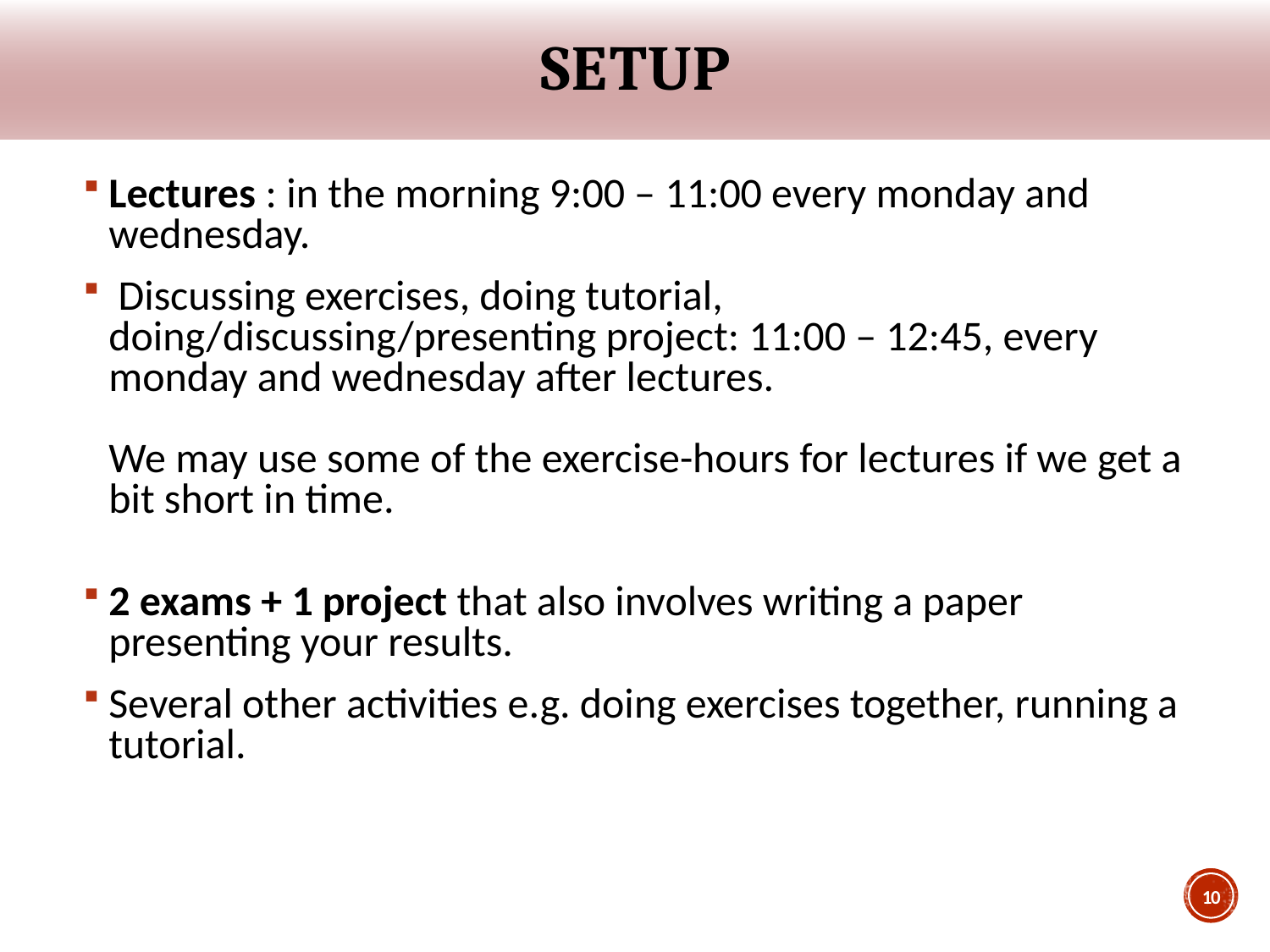

# setup
Lectures : in the morning 9:00 – 11:00 every monday and wednesday.
 Discussing exercises, doing tutorial, doing/discussing/presenting project: 11:00 – 12:45, every monday and wednesday after lectures.
We may use some of the exercise-hours for lectures if we get a bit short in time.
2 exams + 1 project that also involves writing a paper presenting your results.
Several other activities e.g. doing exercises together, running a tutorial.
10